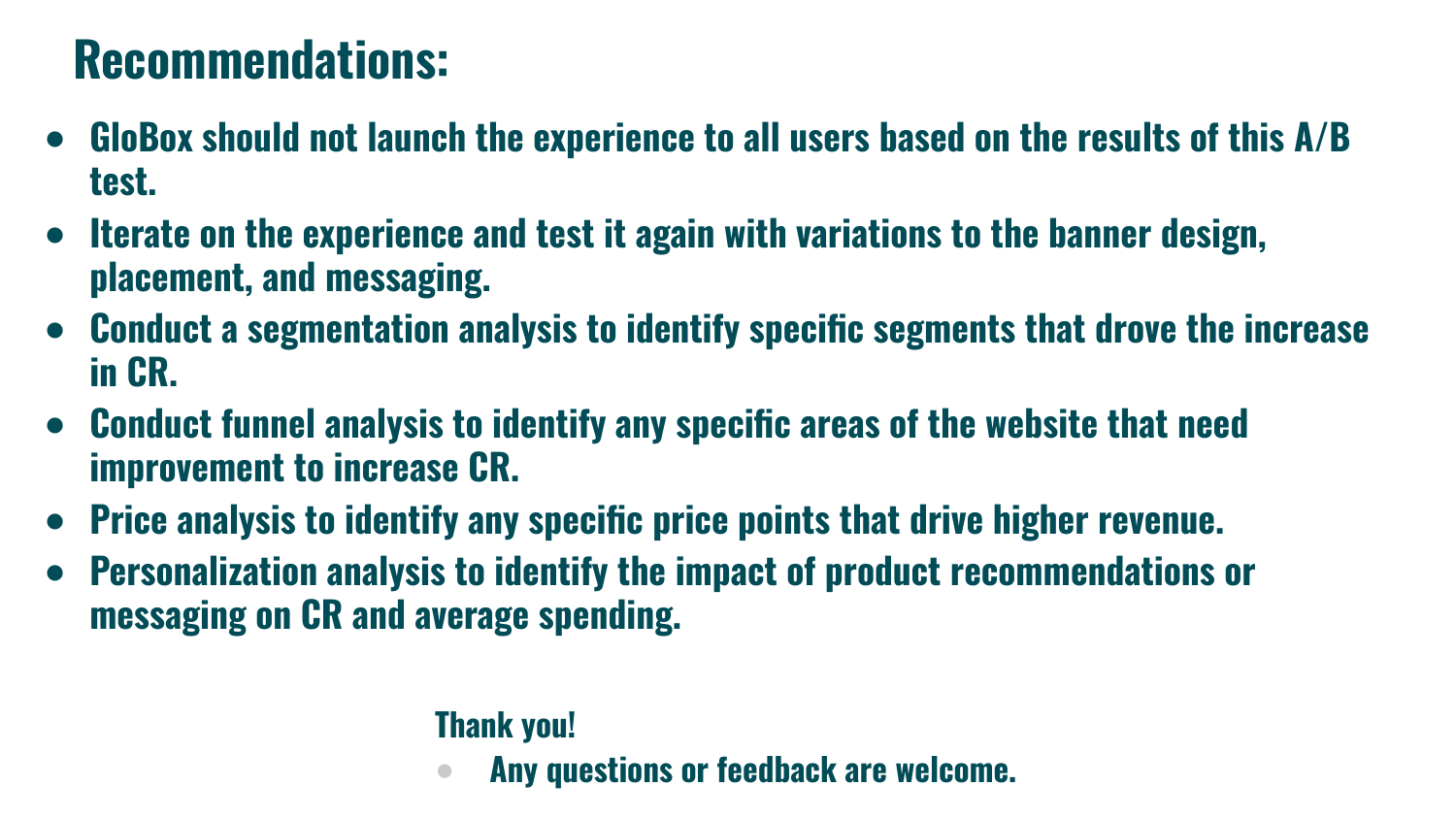

# Recommendations:
GloBox should not launch the experience to all users based on the results of this A/B test.
Iterate on the experience and test it again with variations to the banner design, placement, and messaging.
Conduct a segmentation analysis to identify specific segments that drove the increase in CR.
Conduct funnel analysis to identify any specific areas of the website that need improvement to increase CR.
Price analysis to identify any specific price points that drive higher revenue.
Personalization analysis to identify the impact of product recommendations or messaging on CR and average spending.

Thank you!
Any questions or feedback are welcome.